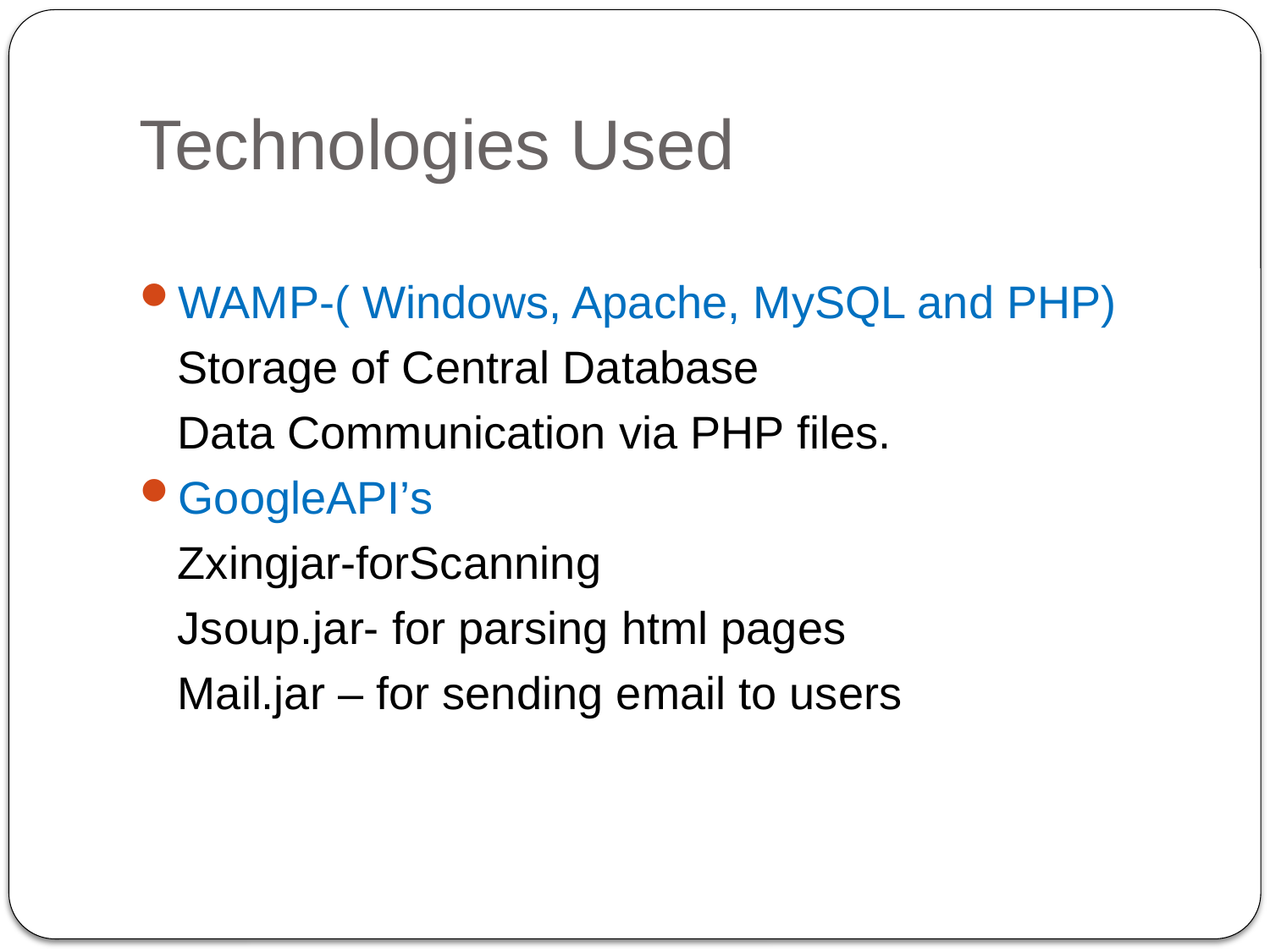

# Technologies Used

WAMP-( Windows, Apache, MySQL and PHP)
	Storage of Central Database
	Data Communication via PHP files.
GoogleAPI’s
	Zxingjar-forScanning
	Jsoup.jar- for parsing html pages
	Mail.jar – for sending email to users